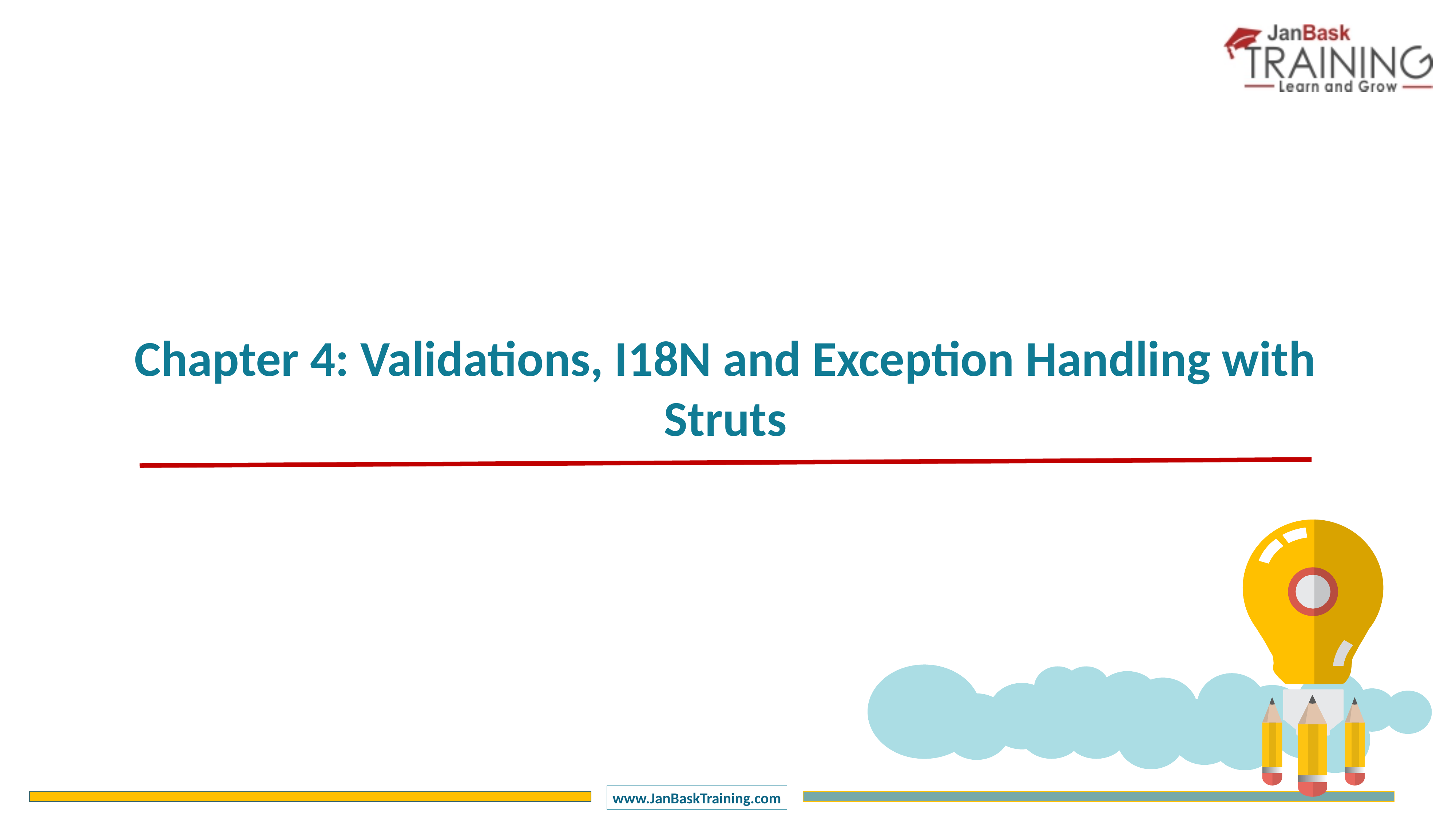

Chapter 4: Validations, I18N and Exception Handling with Struts